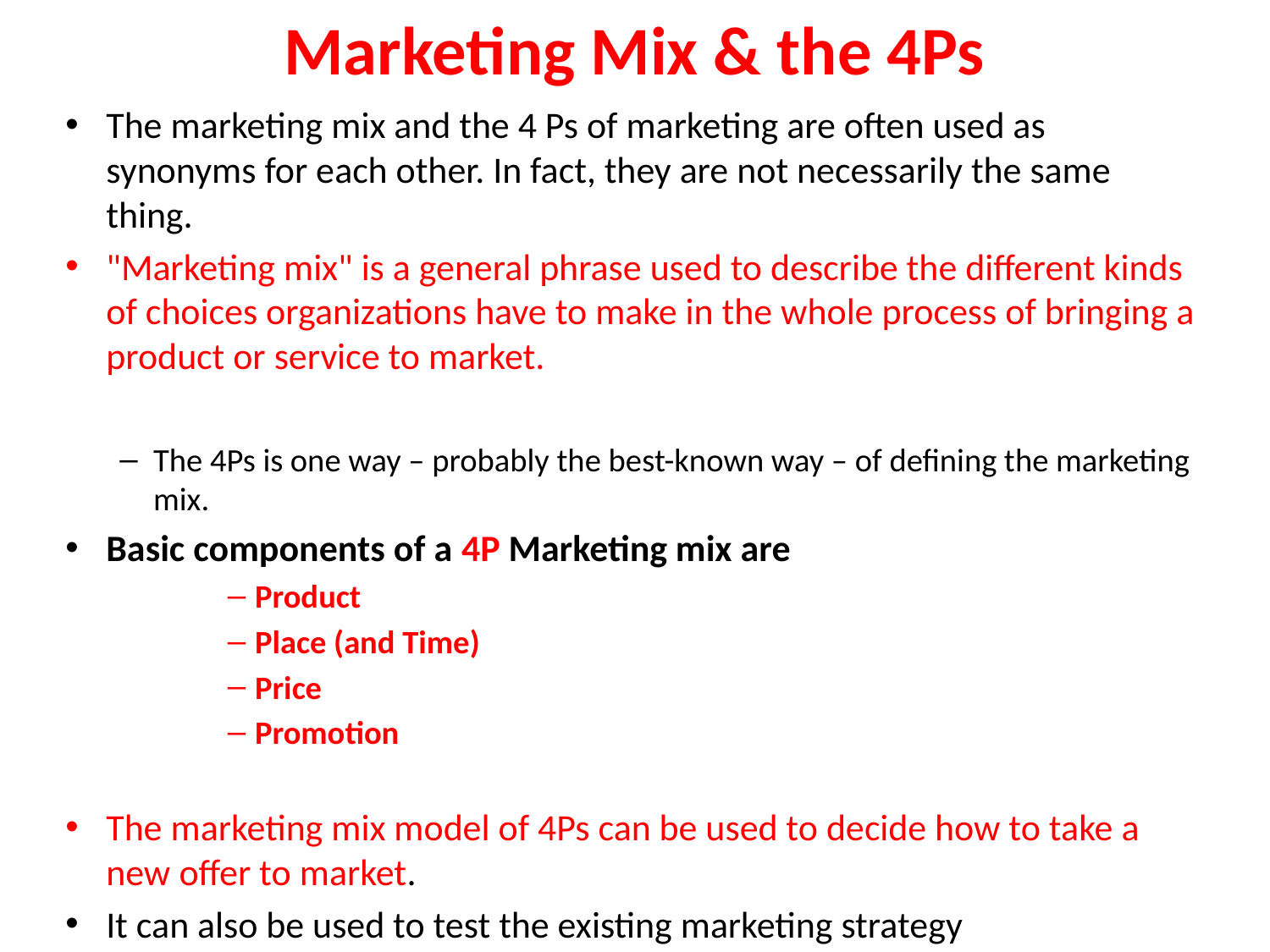

# Marketing Mix & the 4Ps
The marketing mix and the 4 Ps of marketing are often used as synonyms for each other. In fact, they are not necessarily the same thing.
"Marketing mix" is a general phrase used to describe the different kinds of choices organizations have to make in the whole process of bringing a product or service to market.

The 4Ps is one way – probably the best-known way – of defining the marketing mix.
Basic components of a 4P Marketing mix are
Product
Place (and Time)
Price
Promotion

The marketing mix model of 4Ps can be used to decide how to take a new offer to market.
It can also be used to test the existing marketing strategy